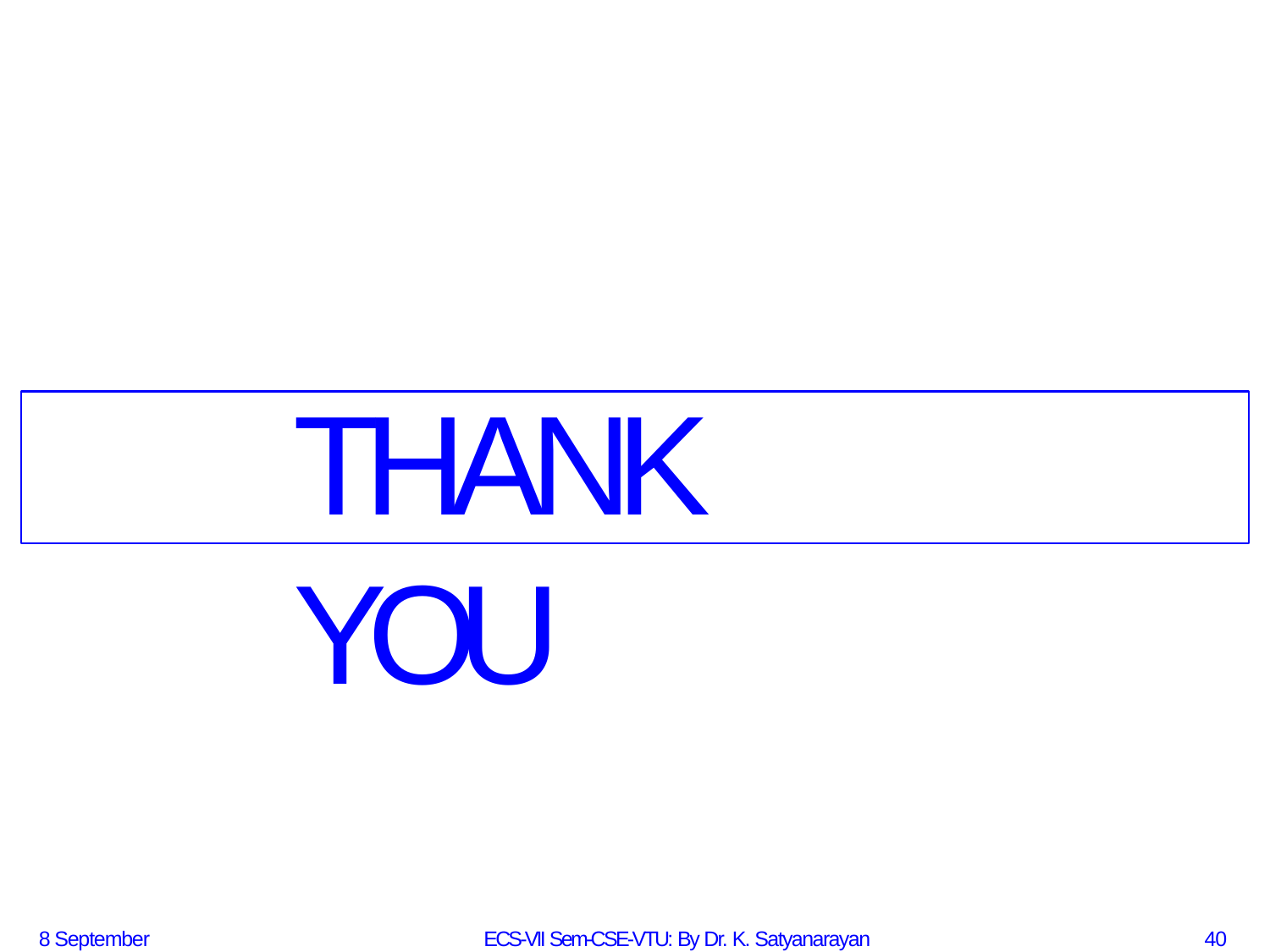

# THANK YOU
8 September 2014
ECS-VII Sem-CSE-VTU: By Dr. K. Satyanarayan Reddy
40